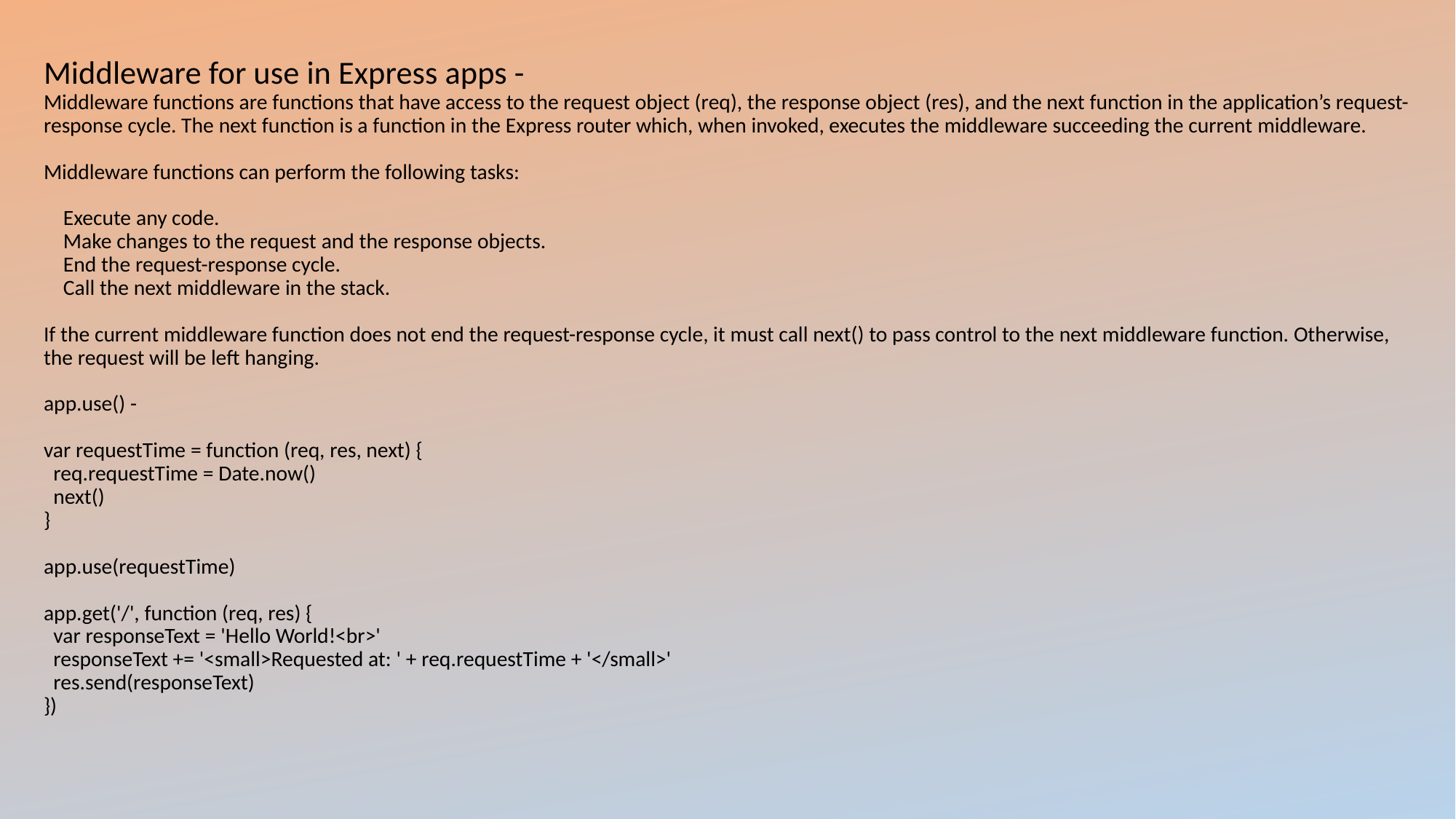

# Middleware for use in Express apps - Middleware functions are functions that have access to the request object (req), the response object (res), and the next function in the application’s request-response cycle. The next function is a function in the Express router which, when invoked, executes the middleware succeeding the current middleware. Middleware functions can perform the following tasks: Execute any code. Make changes to the request and the response objects. End the request-response cycle. Call the next middleware in the stack. If the current middleware function does not end the request-response cycle, it must call next() to pass control to the next middleware function. Otherwise, the request will be left hanging. app.use() - var requestTime = function (req, res, next) { req.requestTime = Date.now() next() } app.use(requestTime) app.get('/', function (req, res) { var responseText = 'Hello World!<br>' responseText += '<small>Requested at: ' + req.requestTime + '</small>' res.send(responseText) })